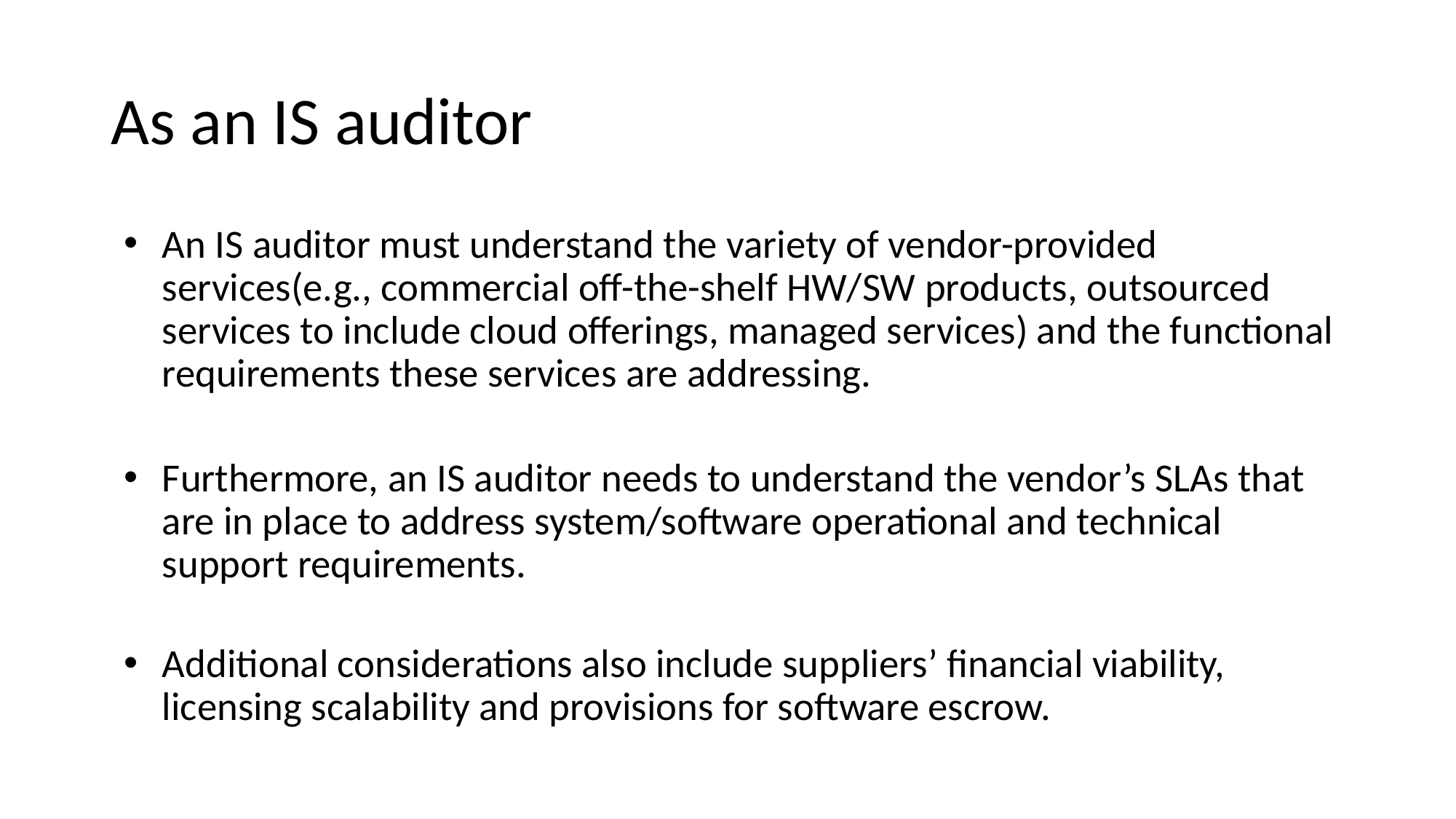

# As an IS auditor
An IS auditor must understand the variety of vendor-provided services(e.g., commercial off-the-shelf HW/SW products, outsourced services to include cloud offerings, managed services) and the functional requirements these services are addressing.
Furthermore, an IS auditor needs to understand the vendor’s SLAs that are in place to address system/software operational and technical support requirements.
Additional considerations also include suppliers’ financial viability, licensing scalability and provisions for software escrow.